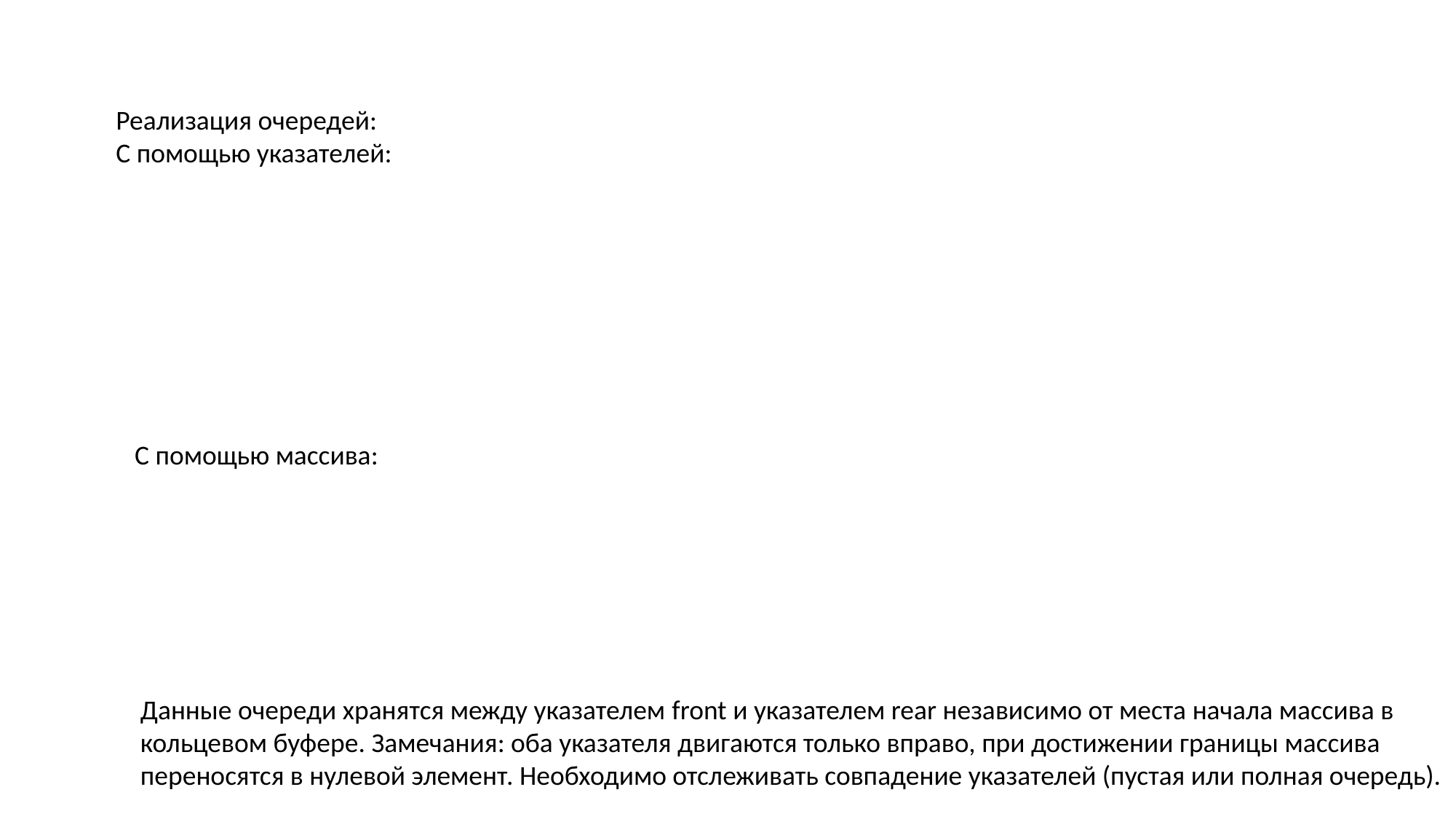

Реализация очередей:
С помощью указателей:
С помощью массива:
Данные очереди хранятся между указателем front и указателем rear независимо от места начала массива в
кольцевом буфере. Замечания: оба указателя двигаются только вправо, при достижении границы массива
переносятся в нулевой элемент. Необходимо отслеживать совпадение указателей (пустая или полная очередь).